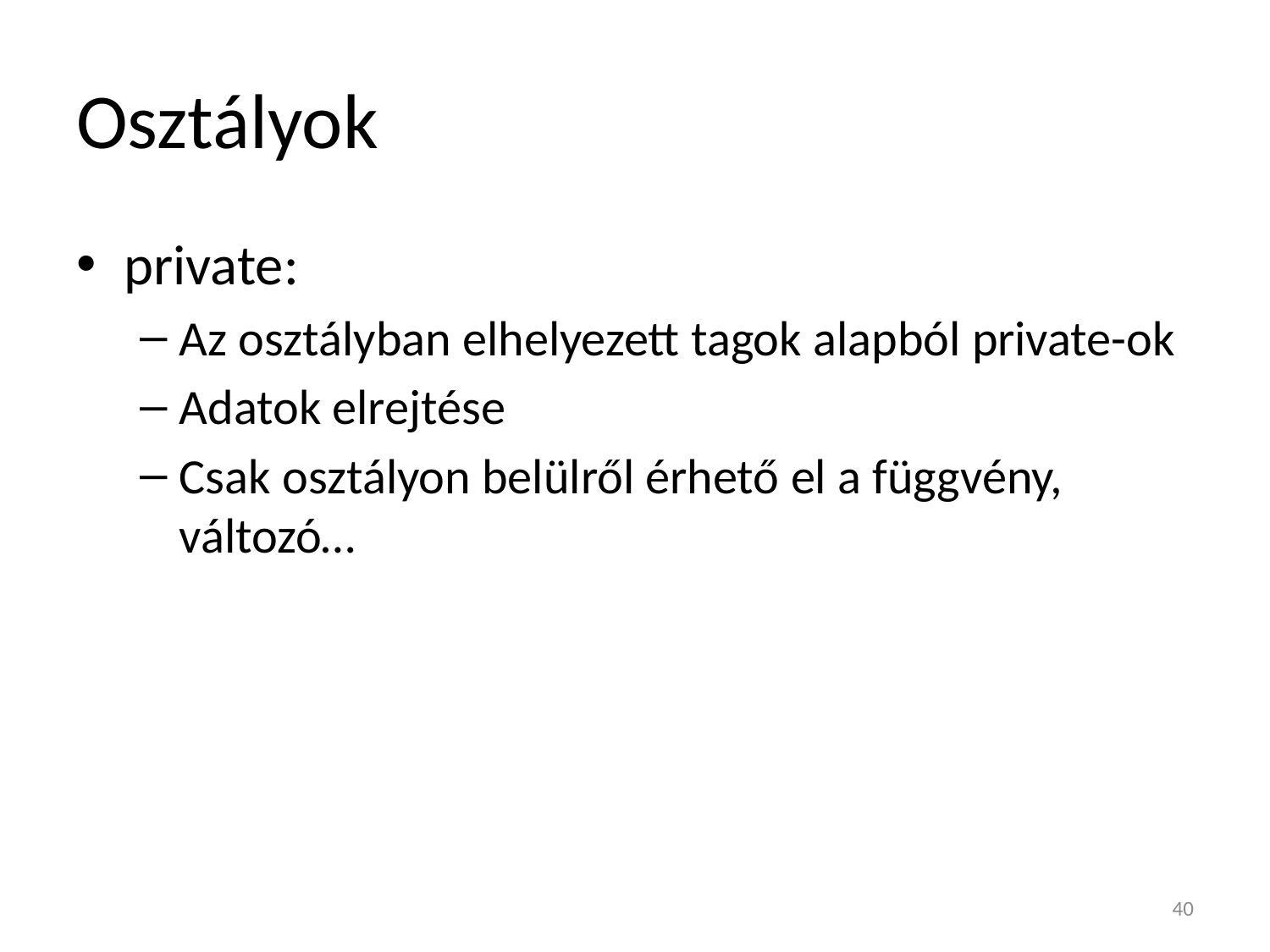

# Osztályok
private:
Az osztályban elhelyezett tagok alapból private-ok
Adatok elrejtése
Csak osztályon belülről érhető el a függvény, változó…

40